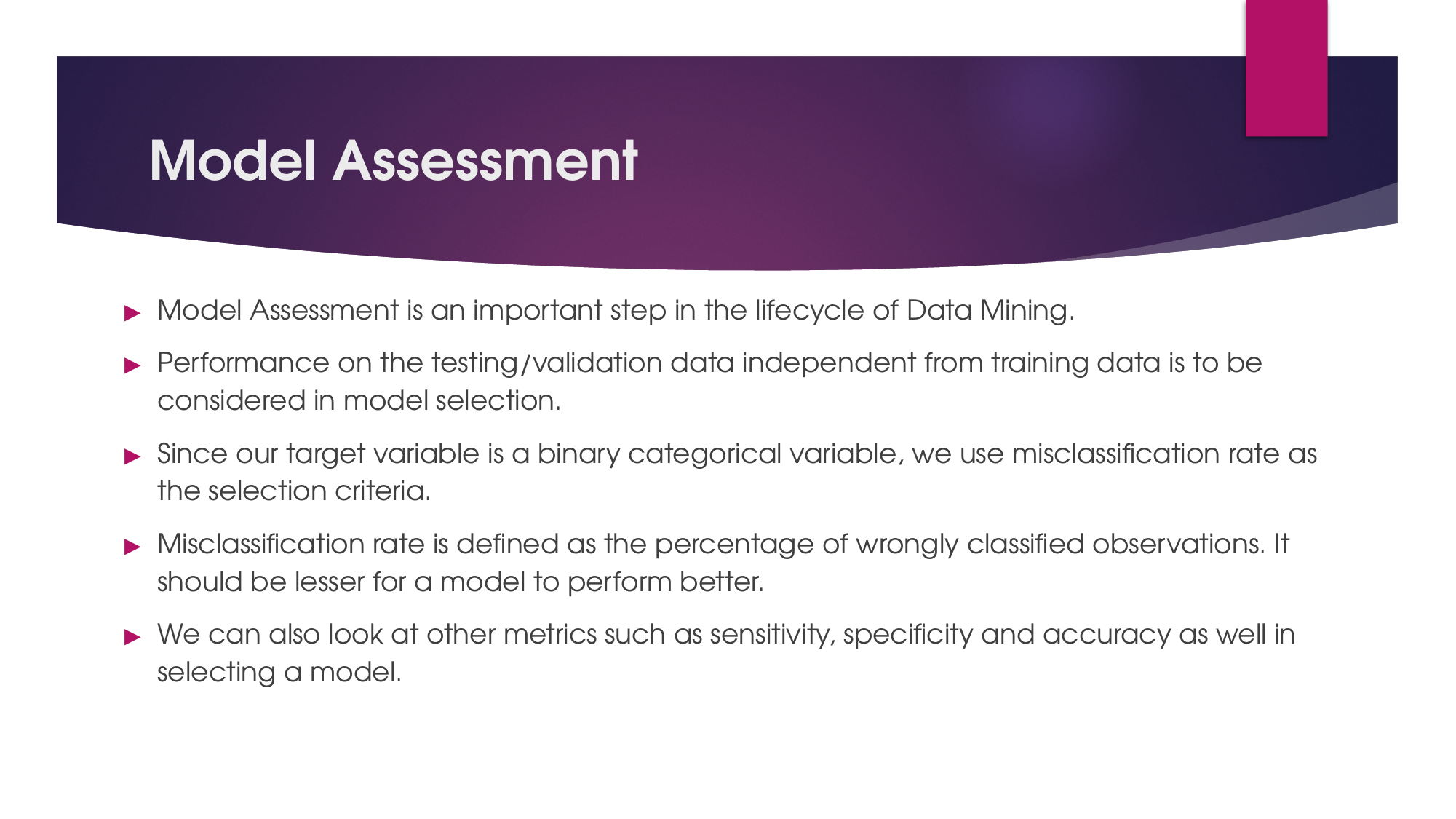

# Model Assessment
Model Assessment is an important step in the lifecycle of Data Mining.
Performance on the testing/validation data independent from training data is to be considered in model selection.
Since our target variable is a binary categorical variable, we use misclassification rate as the selection criteria.
Misclassification rate is defined as the percentage of wrongly classified observations. It should be lesser for a model to perform better.
We can also look at other metrics such as sensitivity, specificity and accuracy as well in selecting a model.